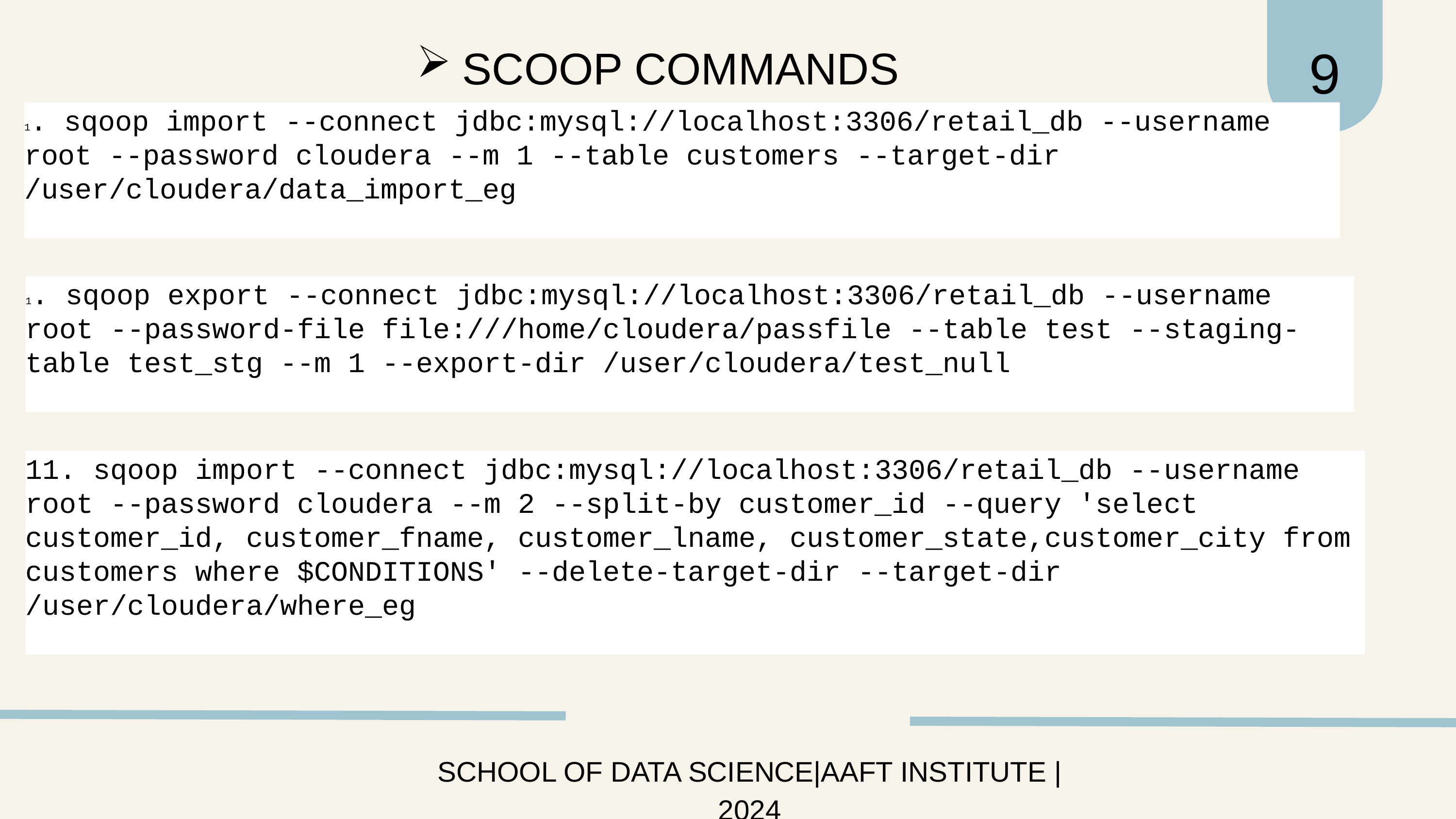

9
SCOOP COMMANDS
1. sqoop import --connect jdbc:mysql://localhost:3306/retail_db --username root --password cloudera --m 1 --table customers --target-dir /user/cloudera/data_import_eg
1. sqoop export --connect jdbc:mysql://localhost:3306/retail_db --username root --password-file file:///home/cloudera/passfile --table test --staging-table test_stg --m 1 --export-dir /user/cloudera/test_null
11. sqoop import --connect jdbc:mysql://localhost:3306/retail_db --username root --password cloudera --m 2 --split-by customer_id --query 'select customer_id, customer_fname, customer_lname, customer_state,customer_city from customers where $CONDITIONS' --delete-target-dir --target-dir /user/cloudera/where_eg

SCHOOL OF DATA SCIENCE|AAFT INSTITUTE |2024